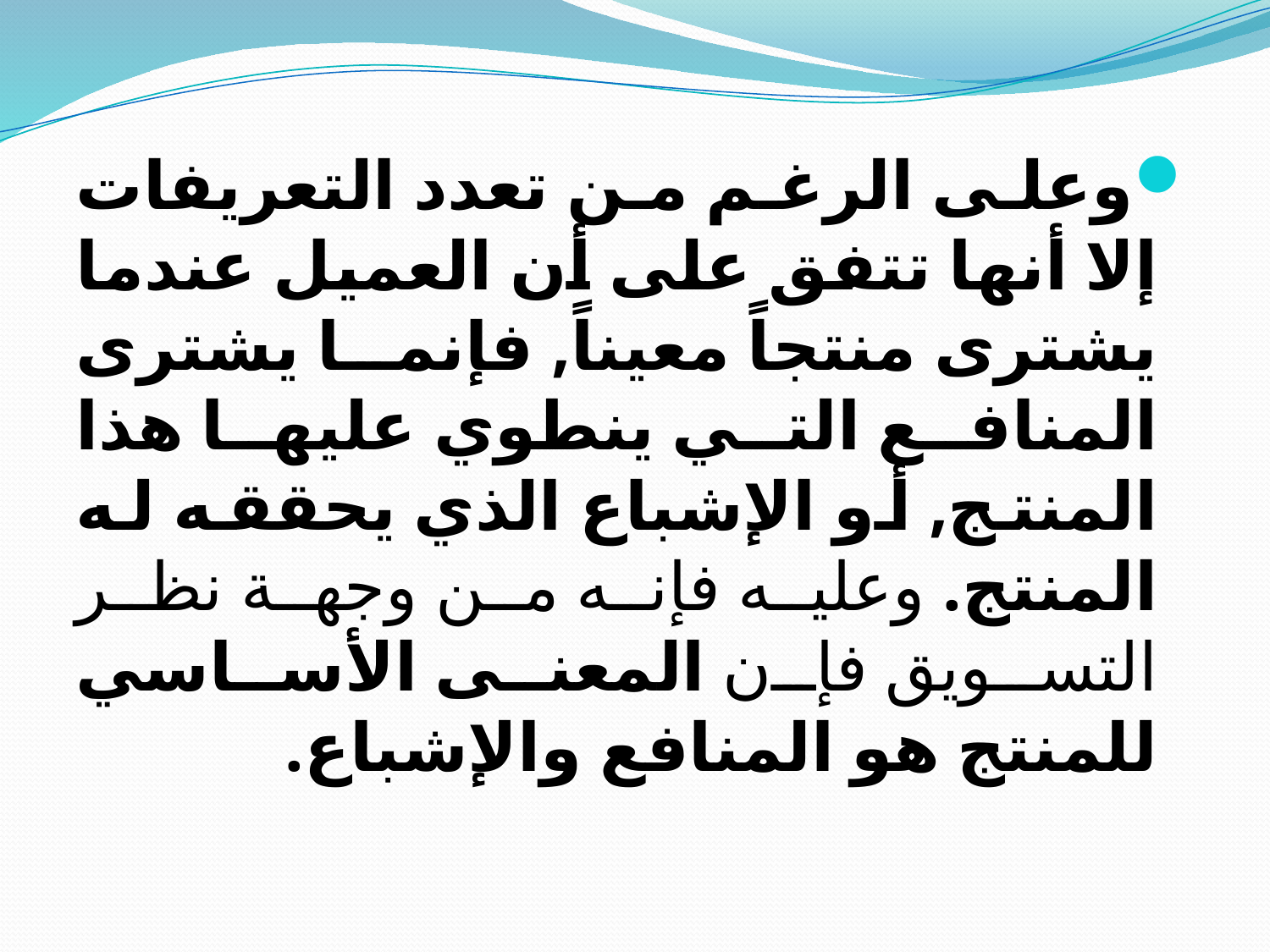

وعلى الرغم من تعدد التعريفات إلا أنها تتفق على أن العميل عندما يشترى منتجاً معيناً, فإنما يشترى المنافع التي ينطوي عليها هذا المنتج, أو الإشباع الذي يحققه له المنتج. وعليه فإنه من وجهة نظر التسويق فإن المعنى الأساسي للمنتج هو المنافع والإشباع.